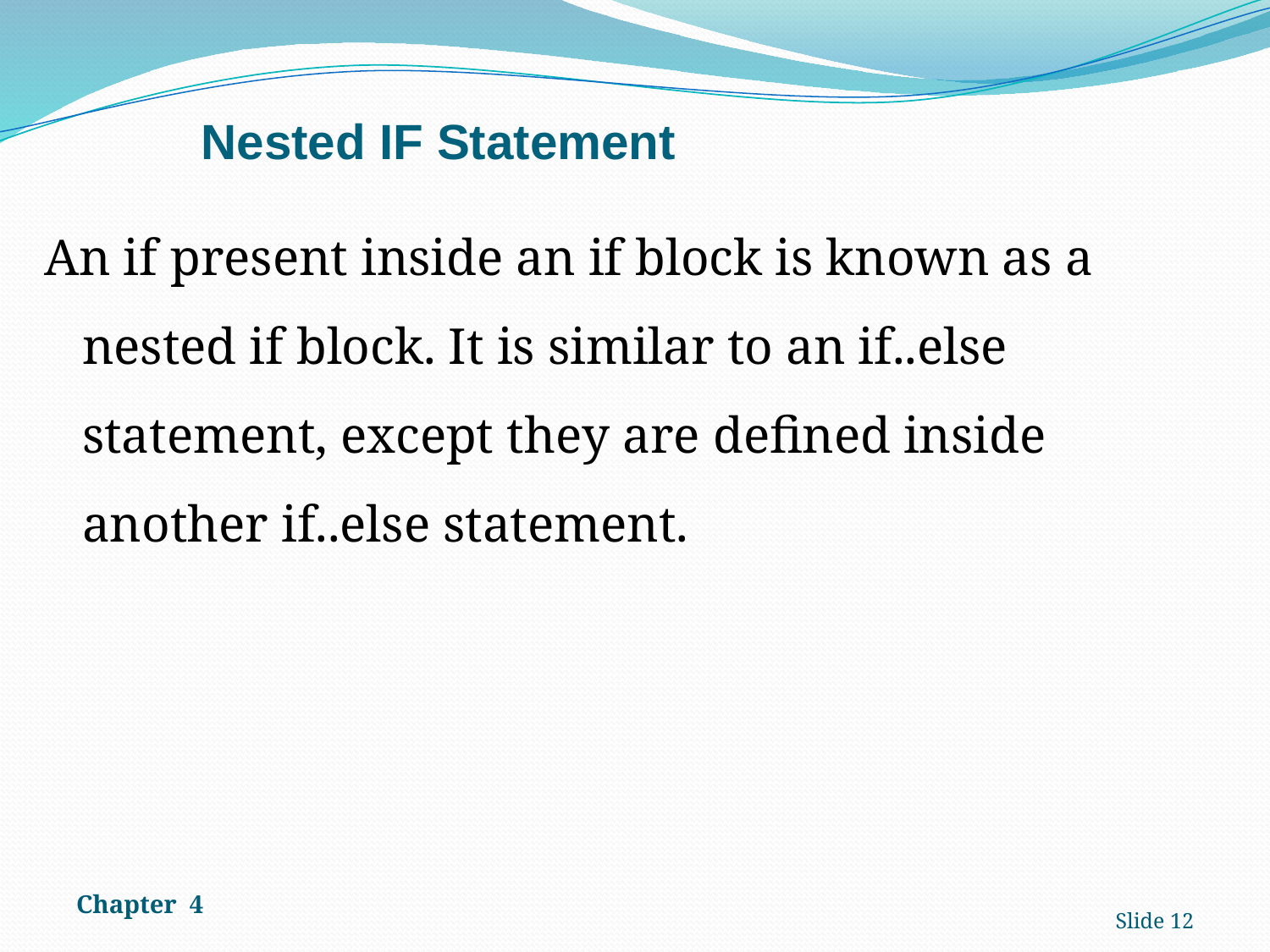

# Nested IF Statement
An if present inside an if block is known as a nested if block. It is similar to an if..else statement, except they are defined inside another if..else statement.
Chapter  4
Slide 12